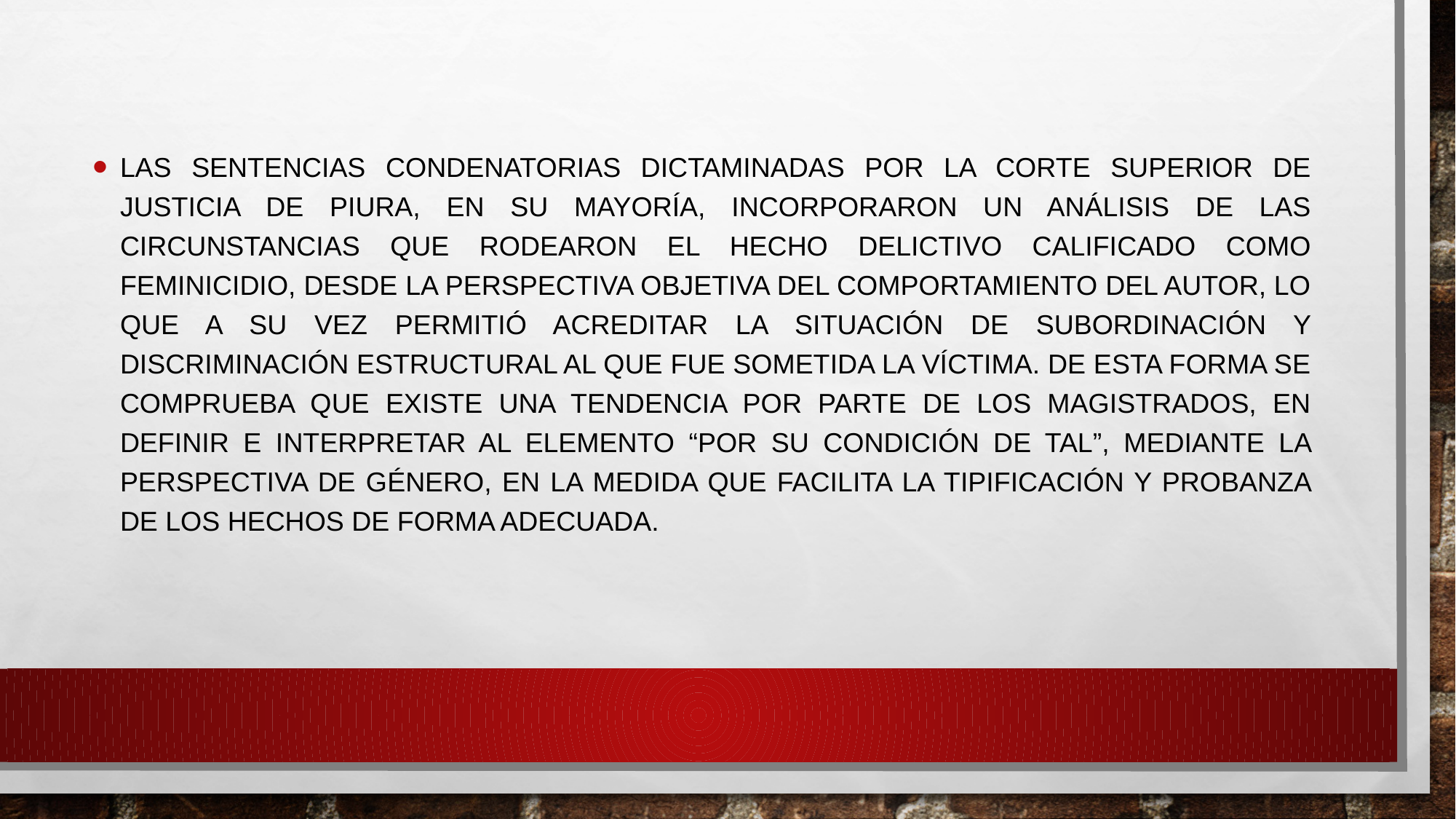

Las sentencias condenatorias dictaminadas por la Corte Superior de Justicia de Piura, en su mayoría, incorporaron un análisis de las circunstancias que rodearon el hecho delictivo calificado como feminicidio, desde la perspectiva objetiva del comportamiento del autor, lo que a su vez permitió acreditar la situación de subordinación y discriminación estructural al que fue sometida la víctima. De esta forma se comprueba que existe una tendencia por parte de los magistrados, en definir e interpretar al elemento “por su condición de tal”, mediante la Perspectiva de Género, en la medida que facilita la tipificación Y PROBANZA de los hechos de forma adecuada.